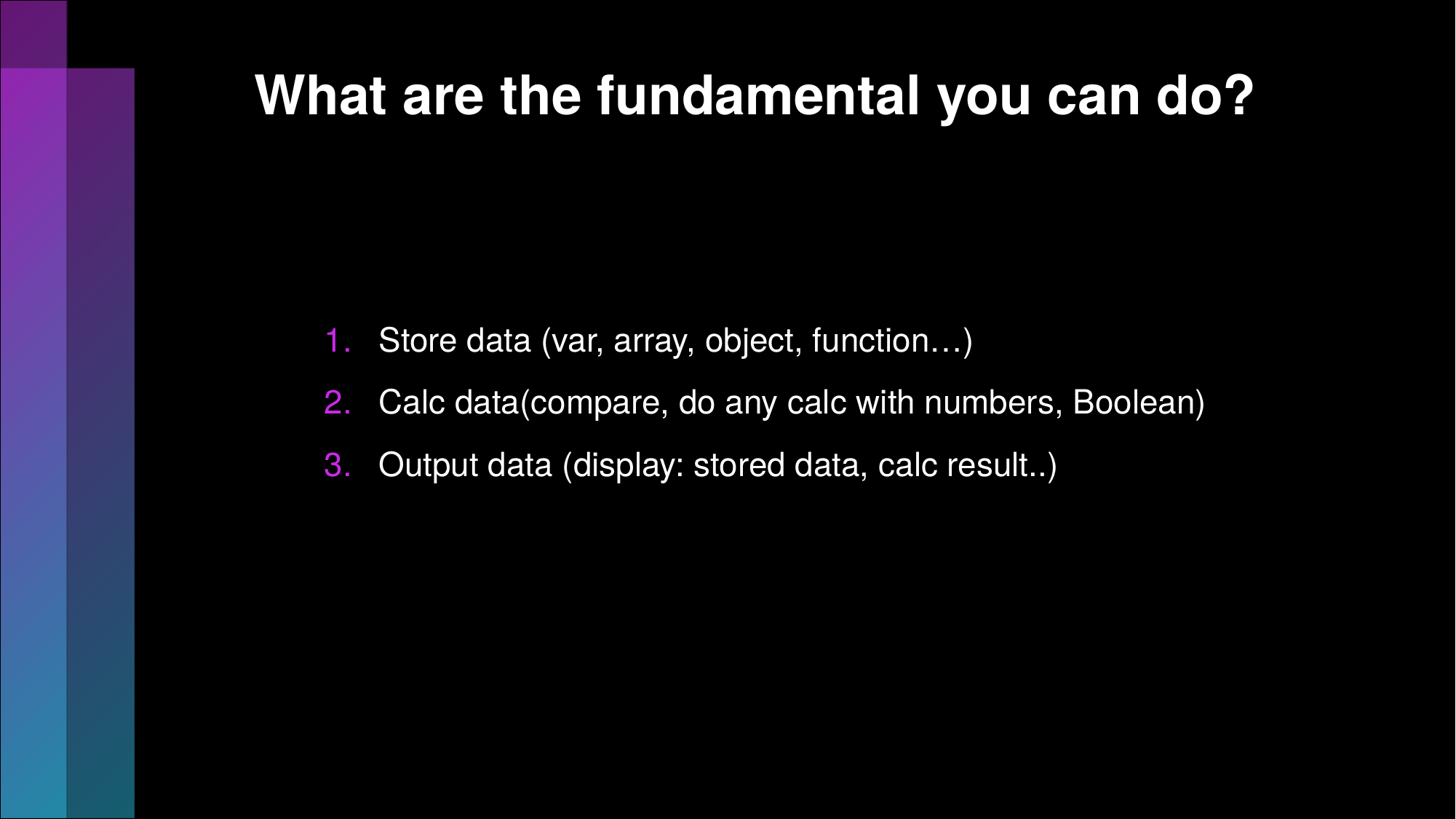

# What are the fundamental you can do?
Store data (var, array, object, function…)
Calc data(compare, do any calc with numbers, Boolean)
Output data (display: stored data, calc result..)